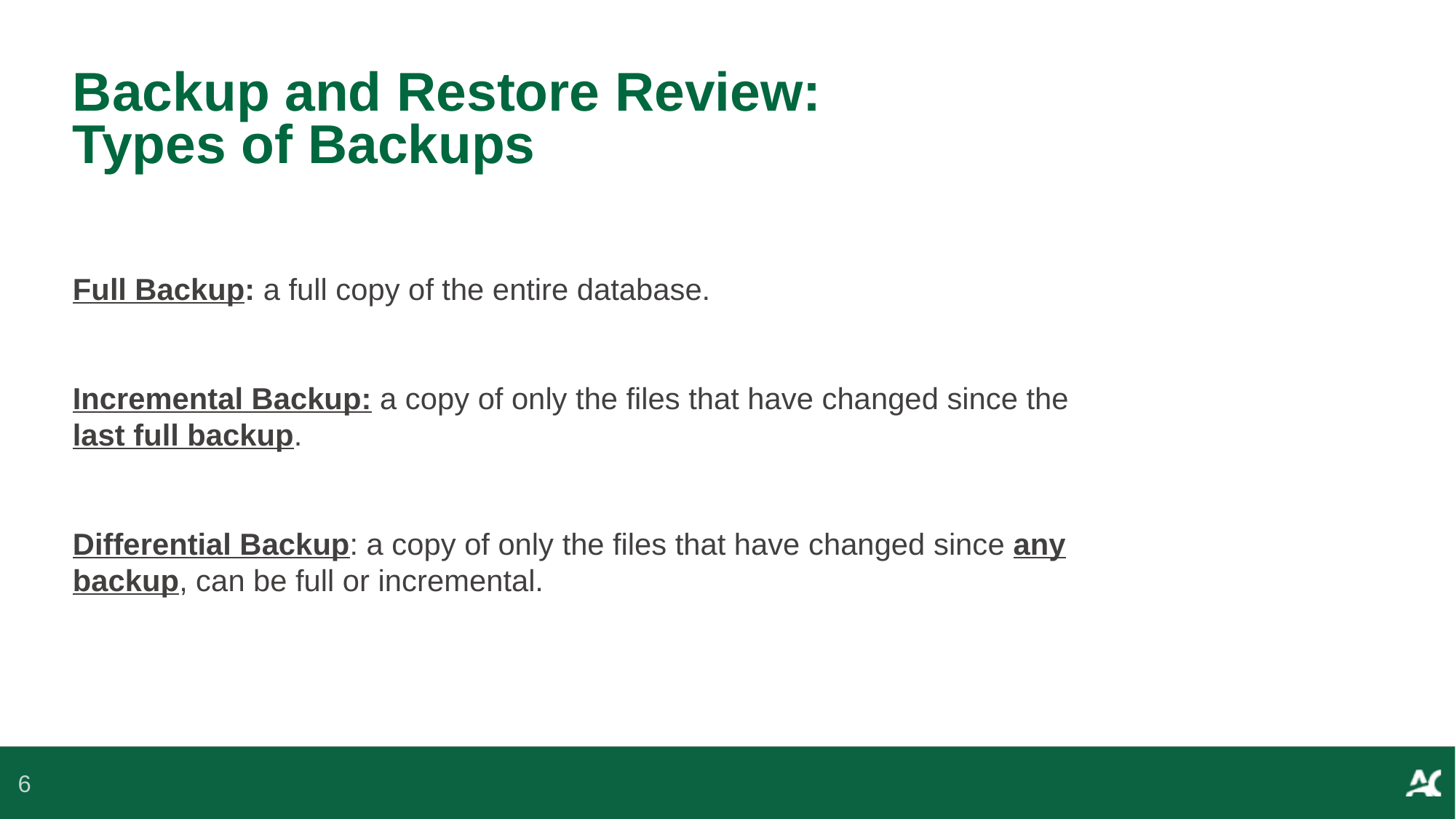

# Backup and Restore Review: Types of Backups

Full Backup: a full copy of the entire database.

Incremental Backup: a copy of only the files that have changed since the last full backup.

Differential Backup: a copy of only the files that have changed since any backup, can be full or incremental.

6